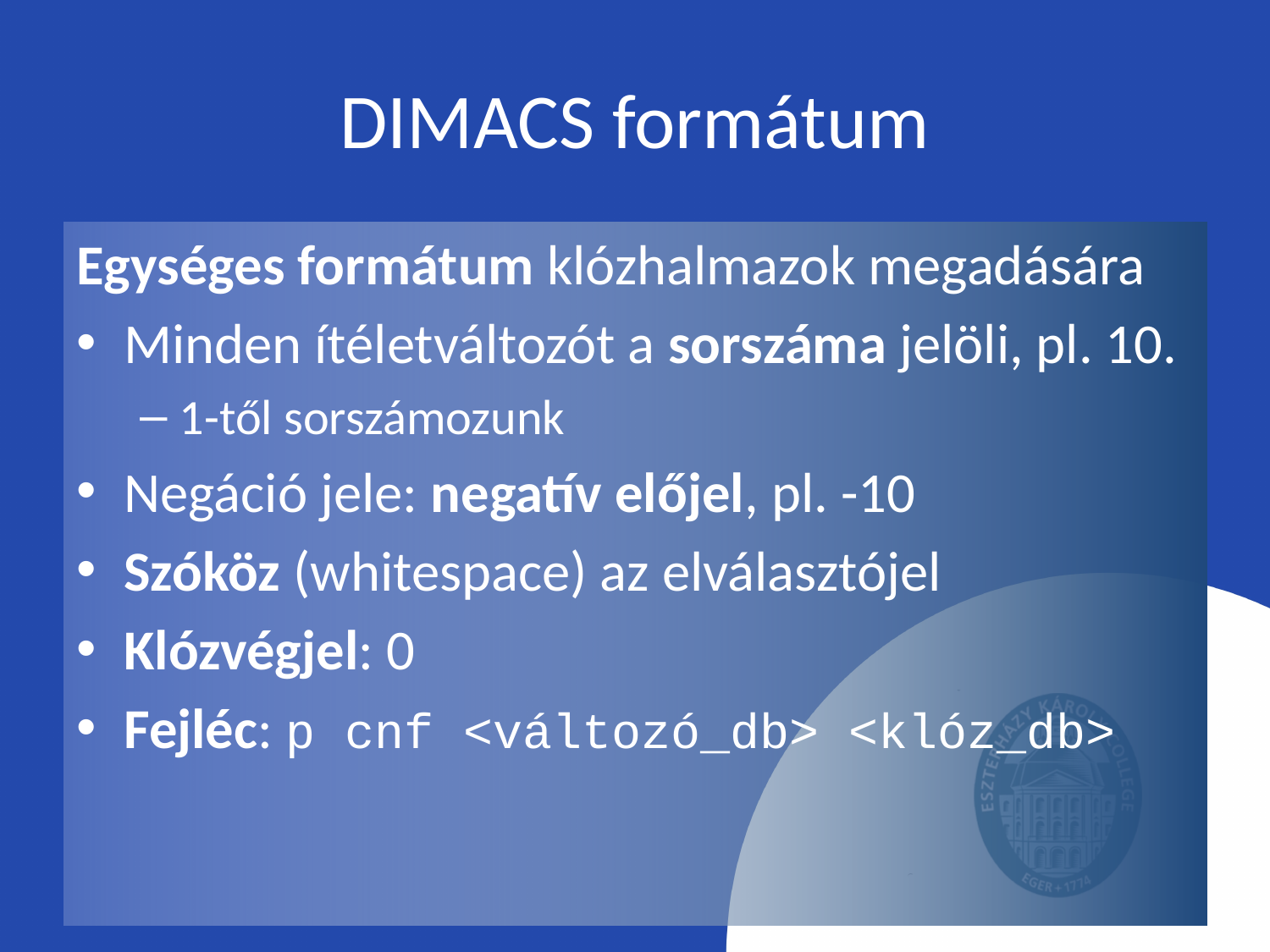

# DIMACS formátum
Egységes formátum klózhalmazok megadására
Minden ítéletváltozót a sorszáma jelöli, pl. 10.
1-től sorszámozunk
Negáció jele: negatív előjel, pl. -10
Szóköz (whitespace) az elválasztójel
Klózvégjel: 0
Fejléc: p cnf <változó_db> <klóz_db>